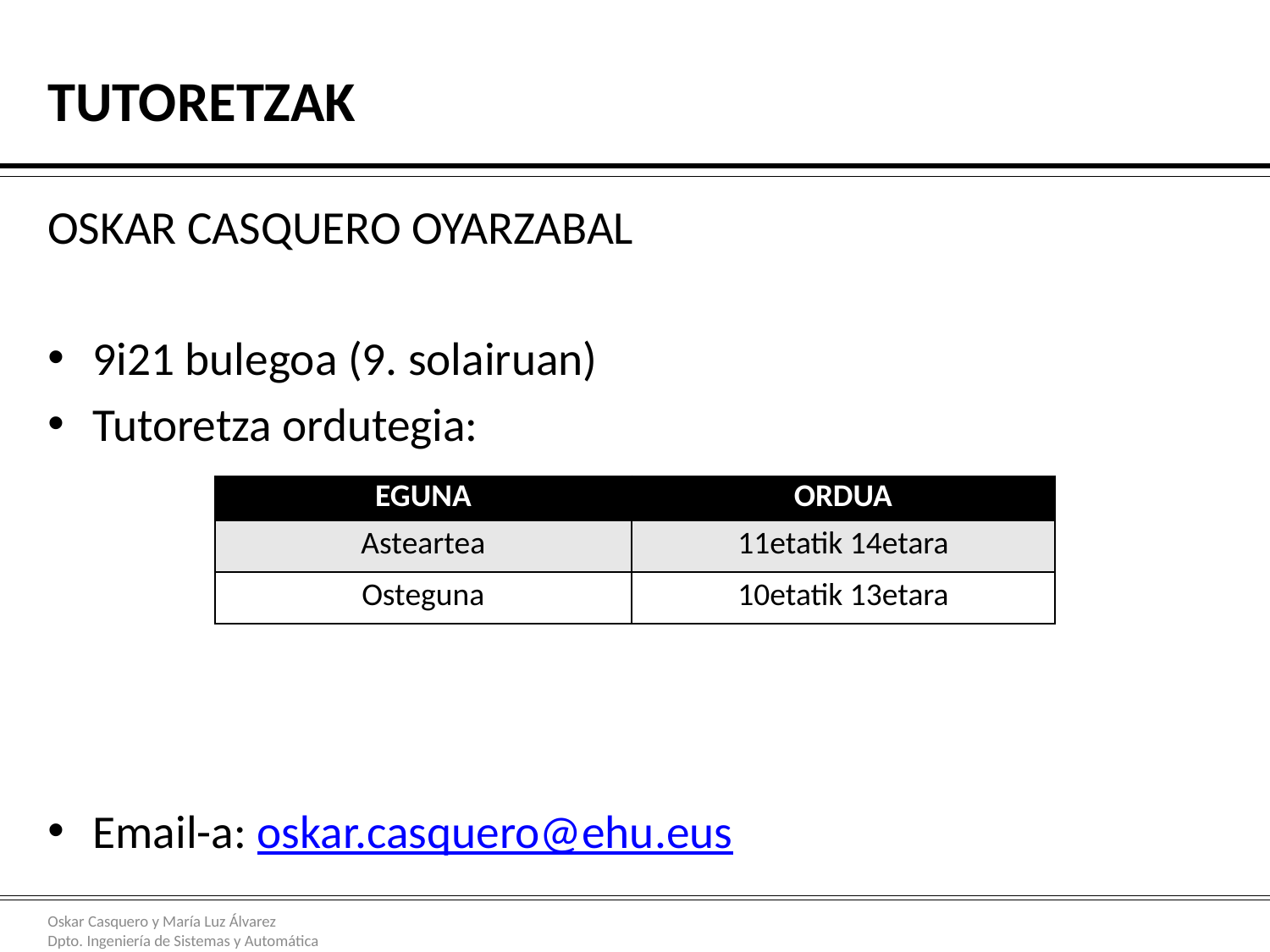

# Tutoretzak
OSKAR CASQUERO OYARZABAL

9i21 bulegoa (9. solairuan)
Tutoretza ordutegia:

Email-a: oskar.casquero@ehu.eus

| EGUNA | ORDUA |
| --- | --- |
| Asteartea | 11etatik 14etara |
| Osteguna | 10etatik 13etara |